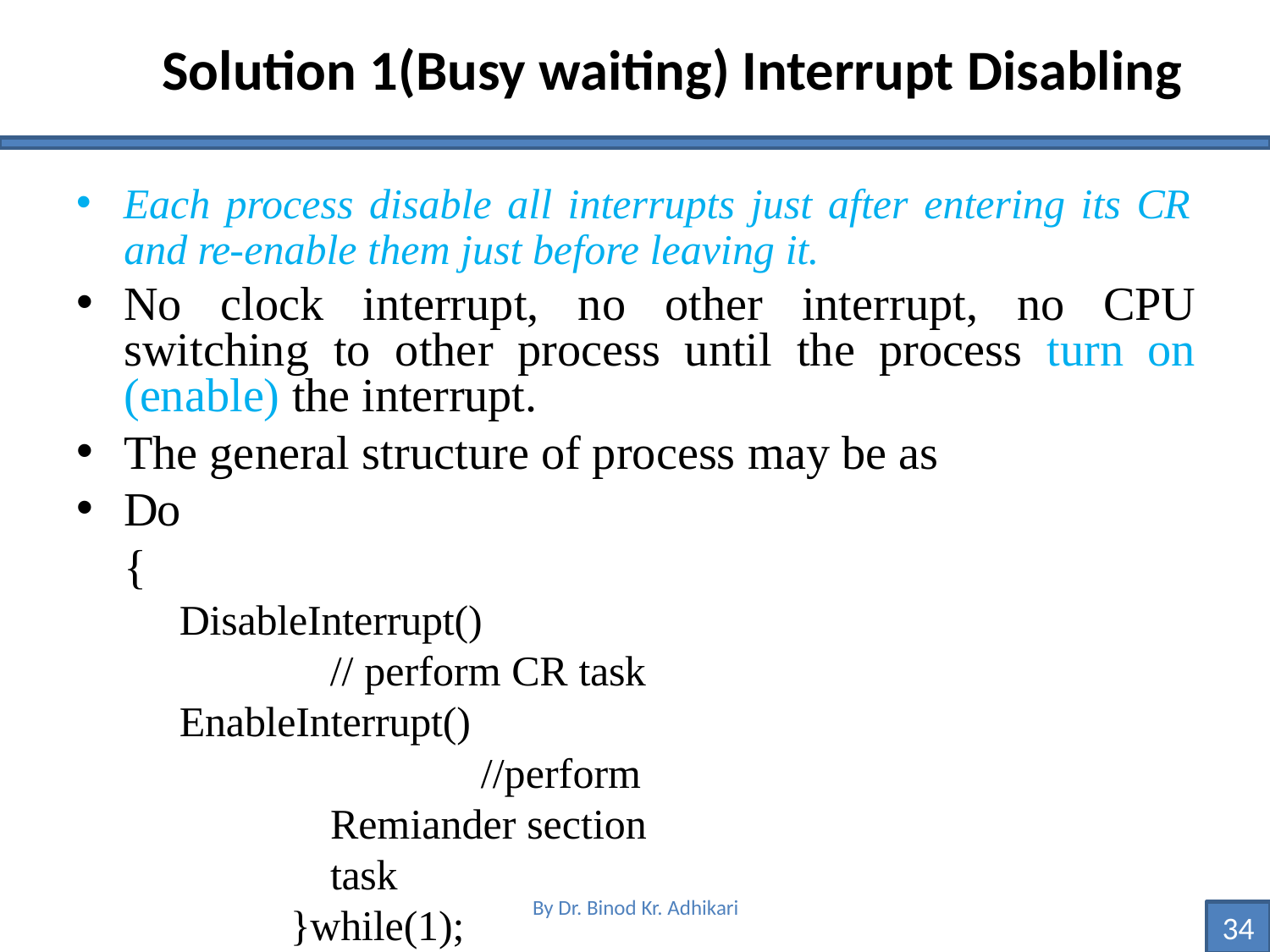

# Solution 1(Busy waiting) Interrupt Disabling
Each process disable all interrupts just after entering its CR
and re-enable them just before leaving it.
No  clock  interrupt,  no  other  interrupt,  no  CPU switching to other process until the process turn on (enable) the interrupt.
The general structure of process may be as
Do
{
DisableInterrupt()
// perform CR task EnableInterrupt()
//perform Remiander section task
}while(1);
By Dr. Binod Kr. Adhikari